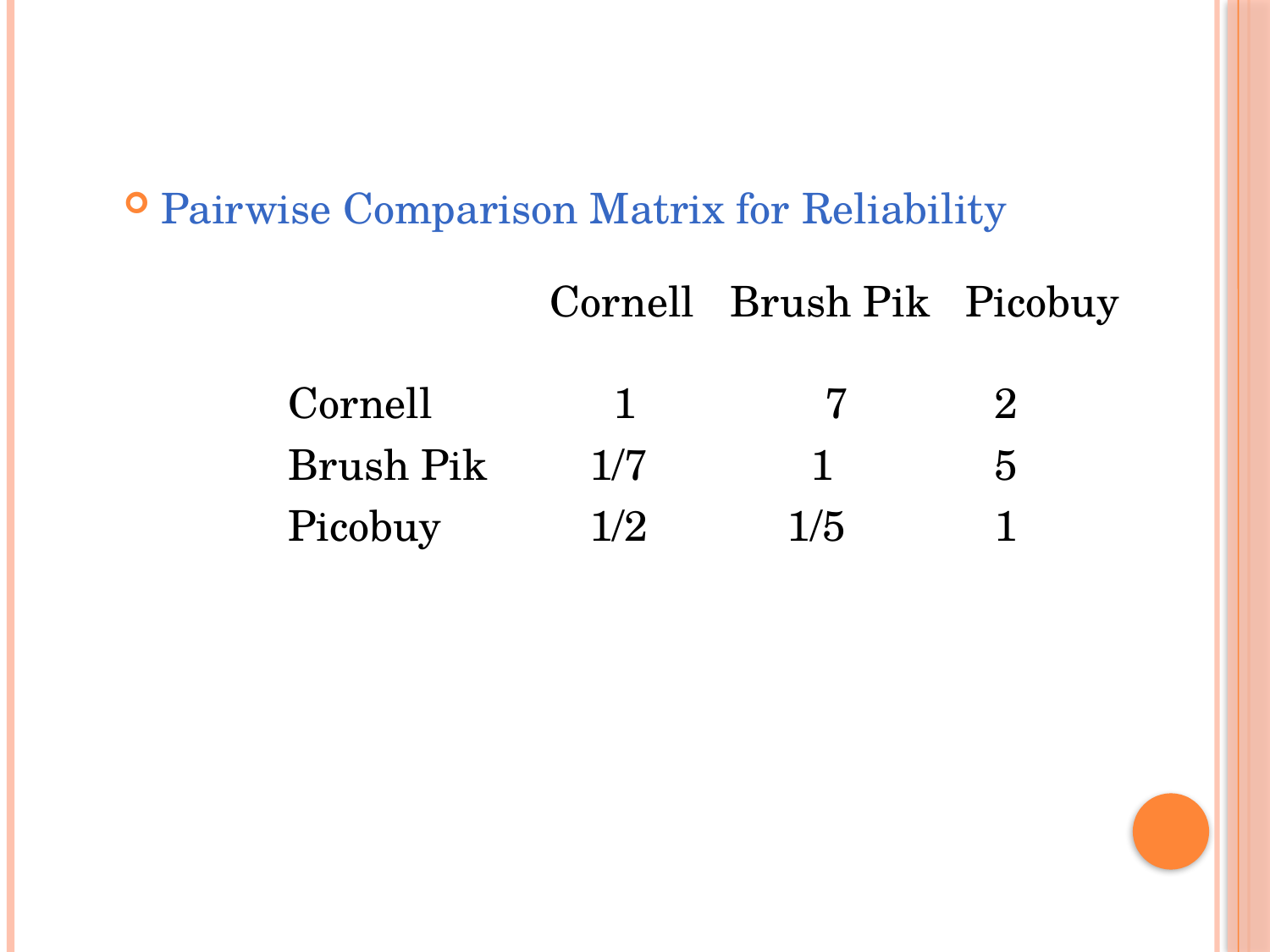

Pairwise Comparison Matrix for Reliability

                                    Cornell   Brush Pik   Picobuy

	 	Cornell	      1                7    	      2
		Brush Pik	    1/7	            1    	      5
		Picobuy	    1/2	          1/5	      1